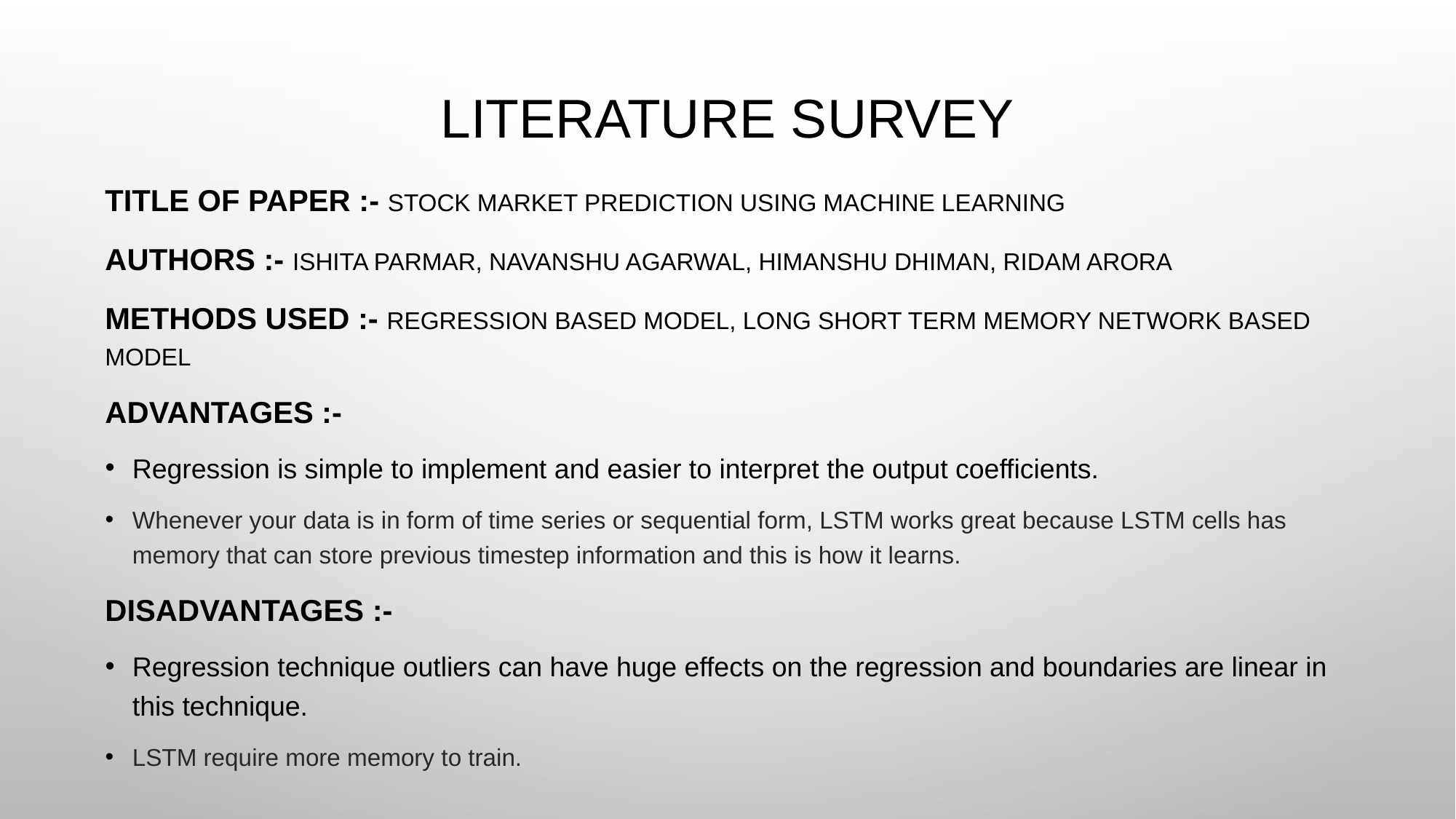

LITERATURE SURVEY
Title of paper :- Stock Market Prediction Using Machine Learning
Authors :- Ishita Parmar, Navanshu Agarwal, Himanshu Dhiman, Ridam Arora
Methods used :- REGRESSION BASED MODEL, LONG SHORT TERM MEMORY NETWORK BASED MODEL
Advantages :-
Regression is simple to implement and easier to interpret the output coefficients.
Whenever your data is in form of time series or sequential form, LSTM works great because LSTM cells has memory that can store previous timestep information and this is how it learns.
Disadvantages :-
Regression technique outliers can have huge effects on the regression and boundaries are linear in this technique.
LSTM require more memory to train.